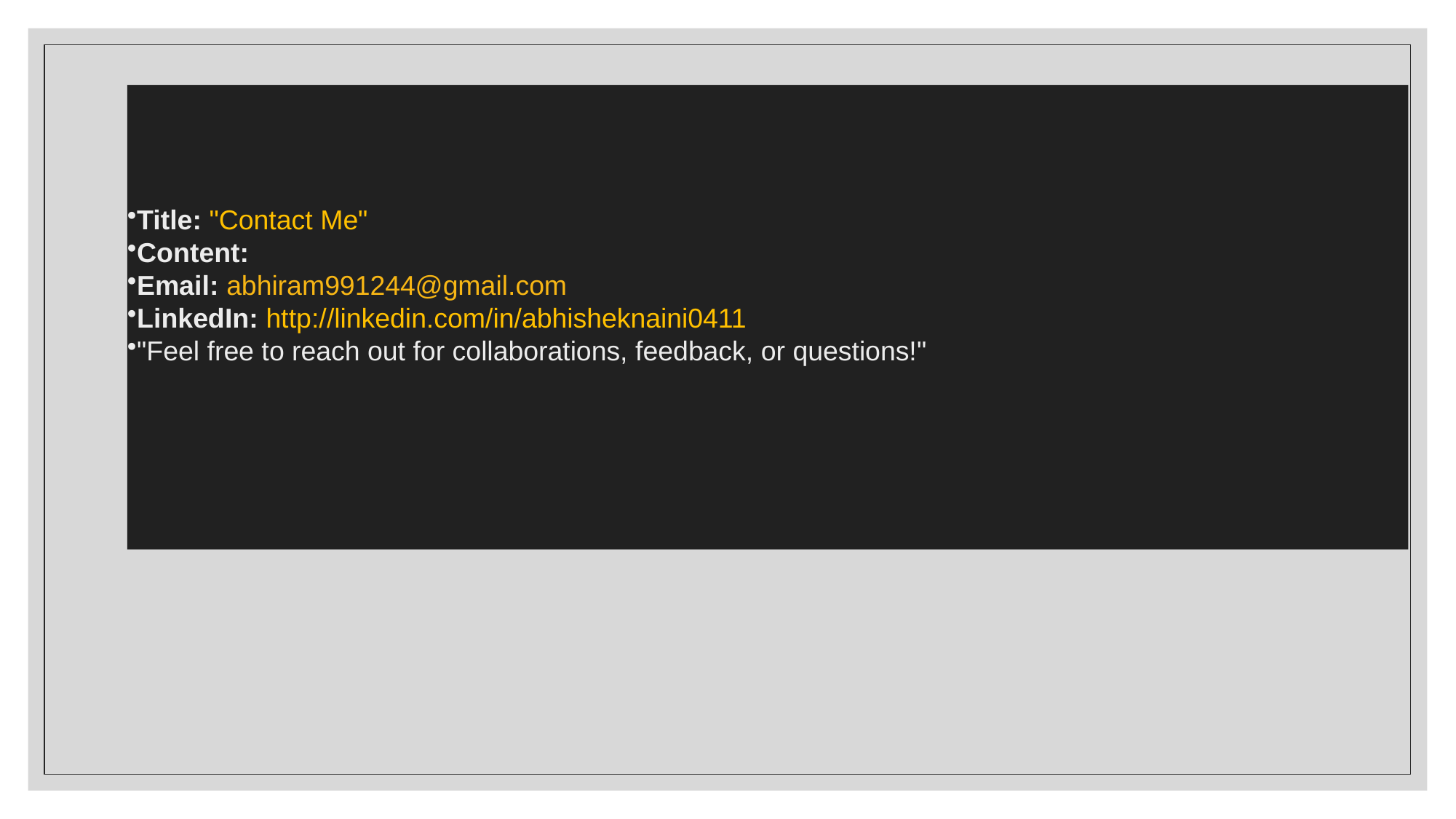

# Contact Information
Title: "Contact Me"
Content:
Email: abhiram991244@gmail.com
LinkedIn: http://linkedin.com/in/abhisheknaini0411
"Feel free to reach out for collaborations, feedback, or questions!"